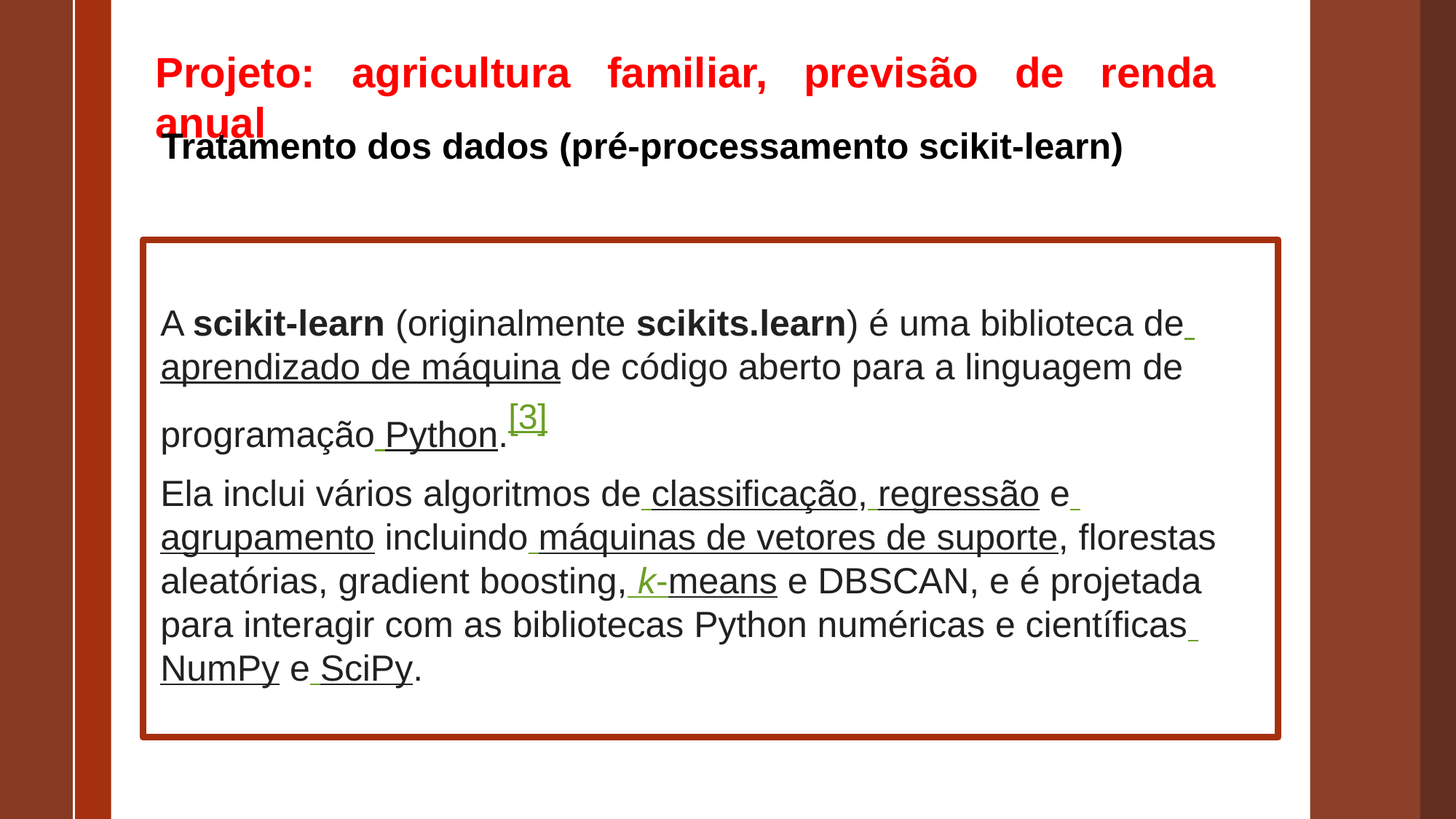

Projeto: agricultura familiar, previsão de renda anual
Tratamento dos dados (pré-processamento scikit-learn)

A scikit-learn (originalmente scikits.learn) é uma biblioteca de aprendizado de máquina de código aberto para a linguagem de programação Python.[3]
Ela inclui vários algoritmos de classificação, regressão e agrupamento incluindo máquinas de vetores de suporte, florestas aleatórias, gradient boosting, k-means e DBSCAN, e é projetada para interagir com as bibliotecas Python numéricas e científicas NumPy e SciPy.